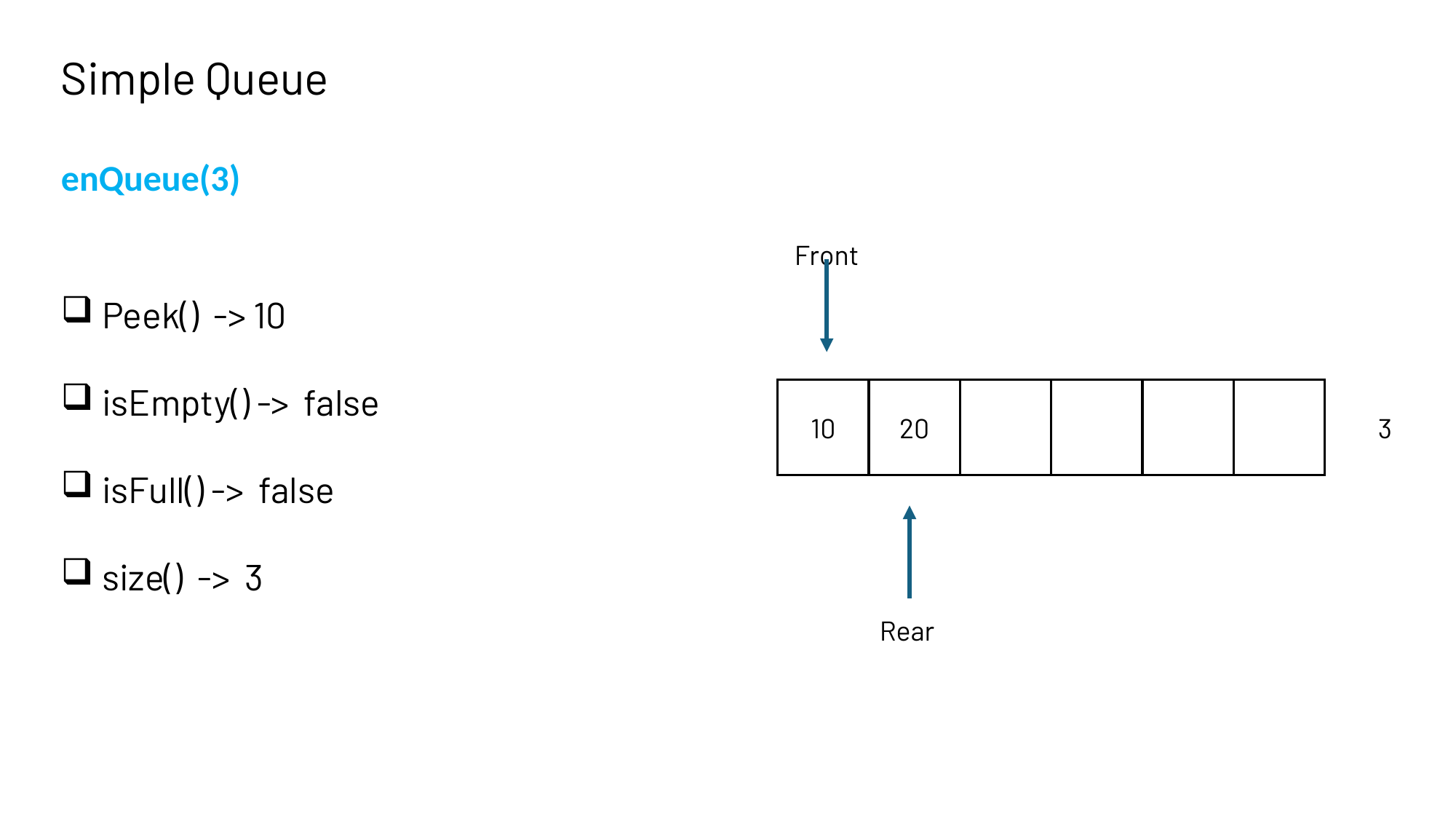

Simple Queue
enQueue(3)
Front
Peek()  -> 10
isEmpty() ->  false
isFull() ->  false
size()  ->  3

10
20
3
Rear